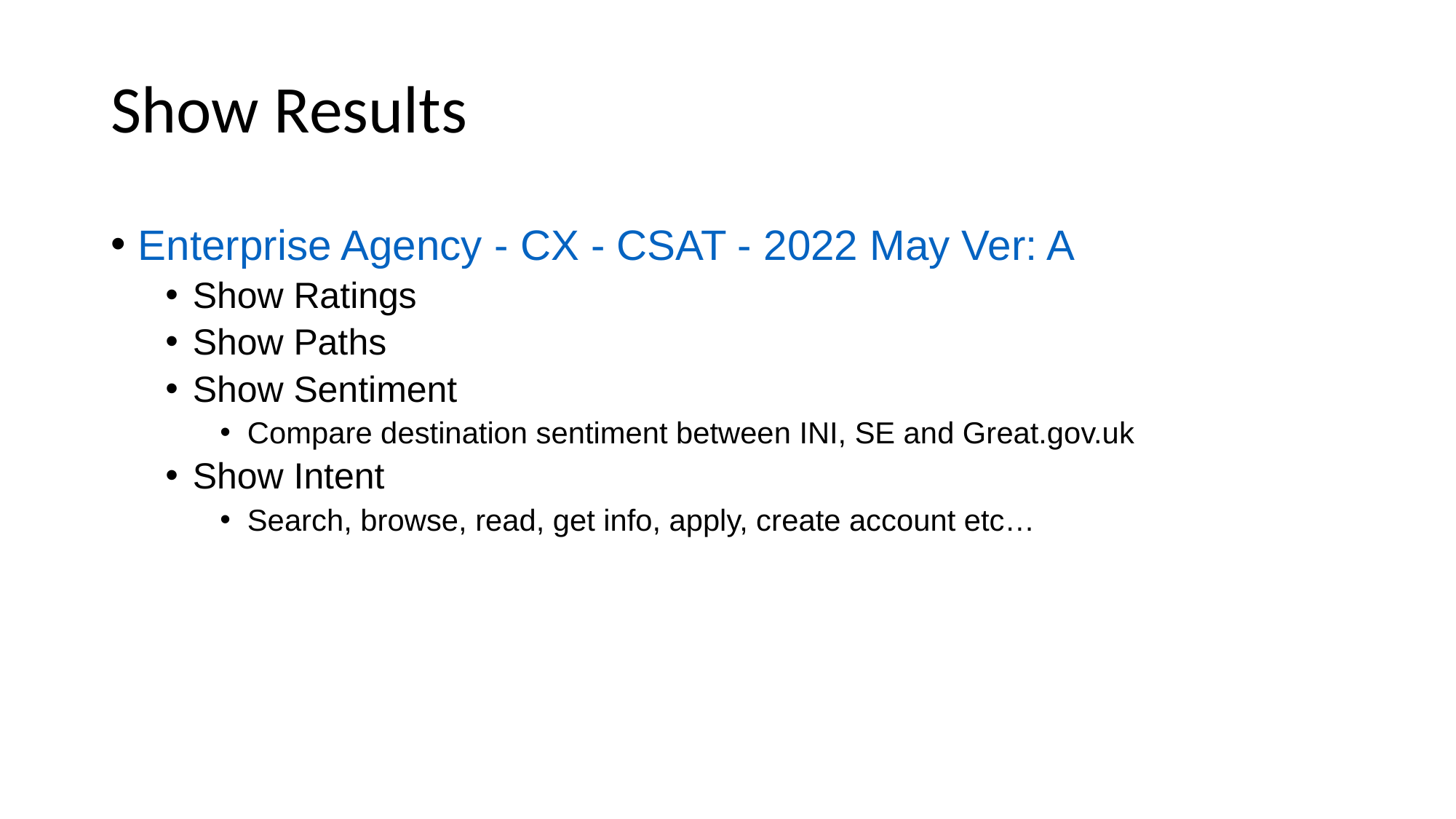

# Show Results
Enterprise Agency - CX - CSAT - 2022 May Ver: A
Show Ratings
Show Paths
Show Sentiment
Compare destination sentiment between INI, SE and Great.gov.uk
Show Intent
Search, browse, read, get info, apply, create account etc…